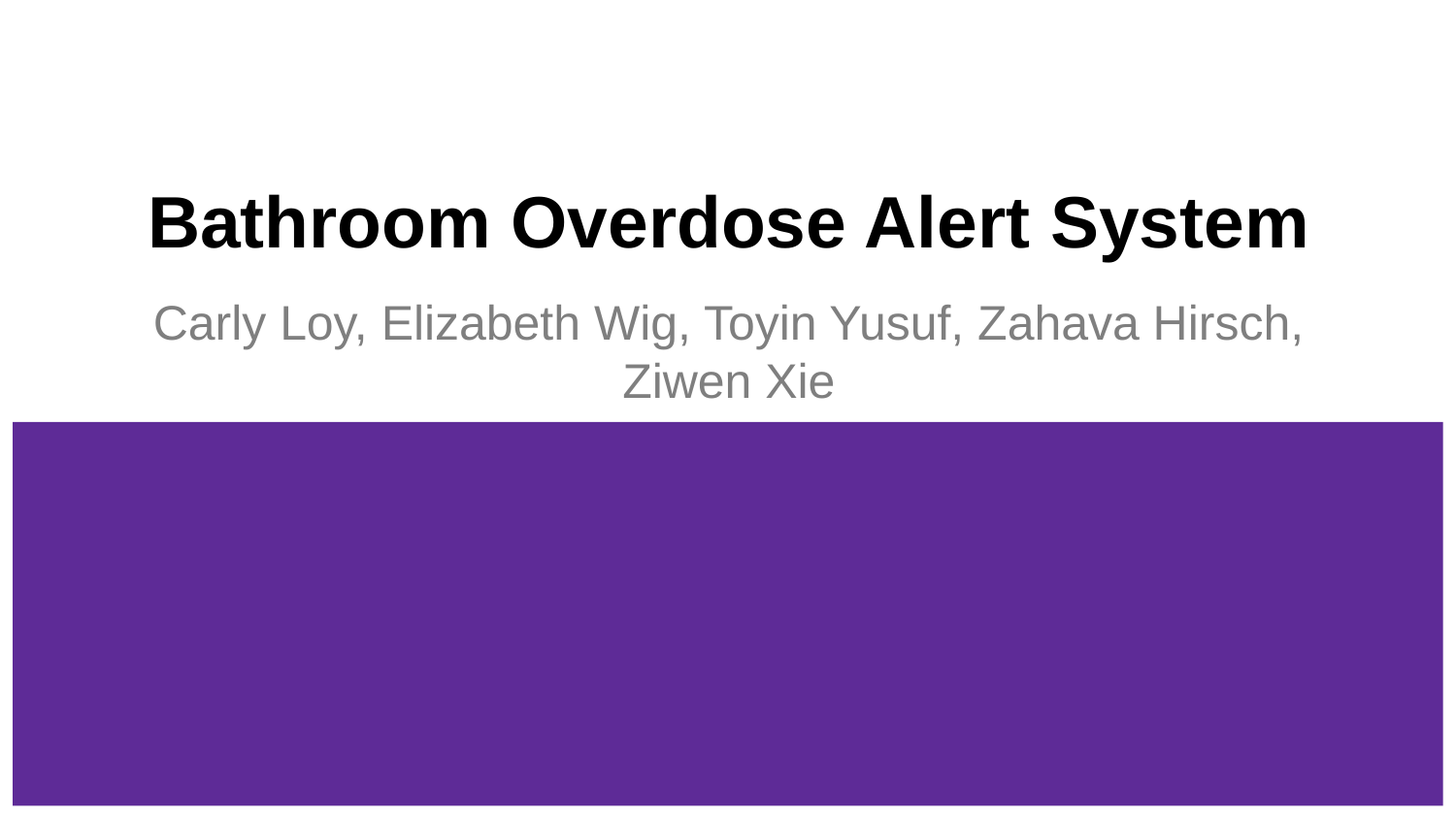

# Bathroom Overdose Alert System
Carly Loy, Elizabeth Wig, Toyin Yusuf, Zahava Hirsch, Ziwen Xie